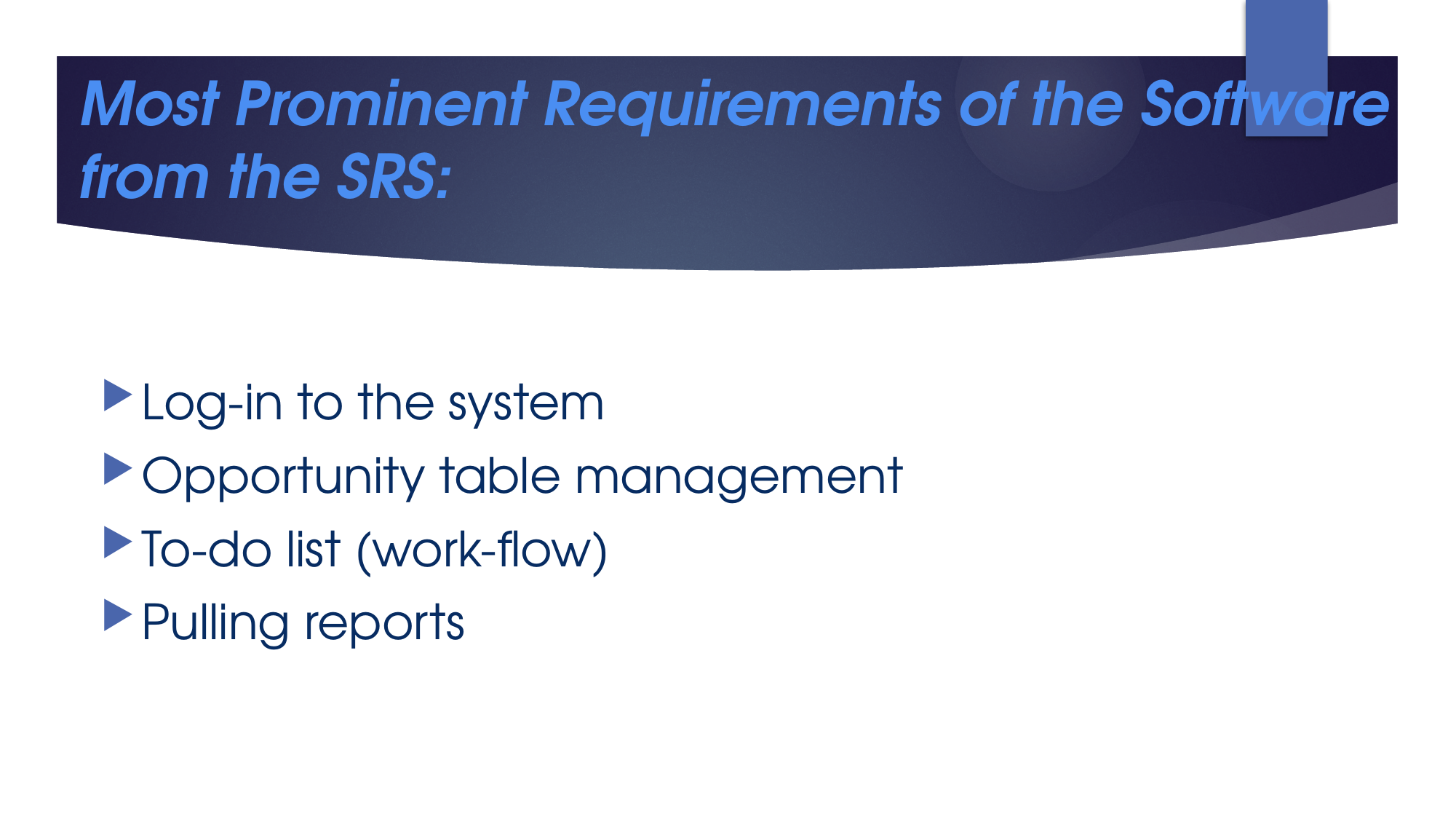

Most Prominent Requirements of the Software from the SRS:

Log-in to the system
Opportunity table management
To-do list (work-flow)
Pulling reports